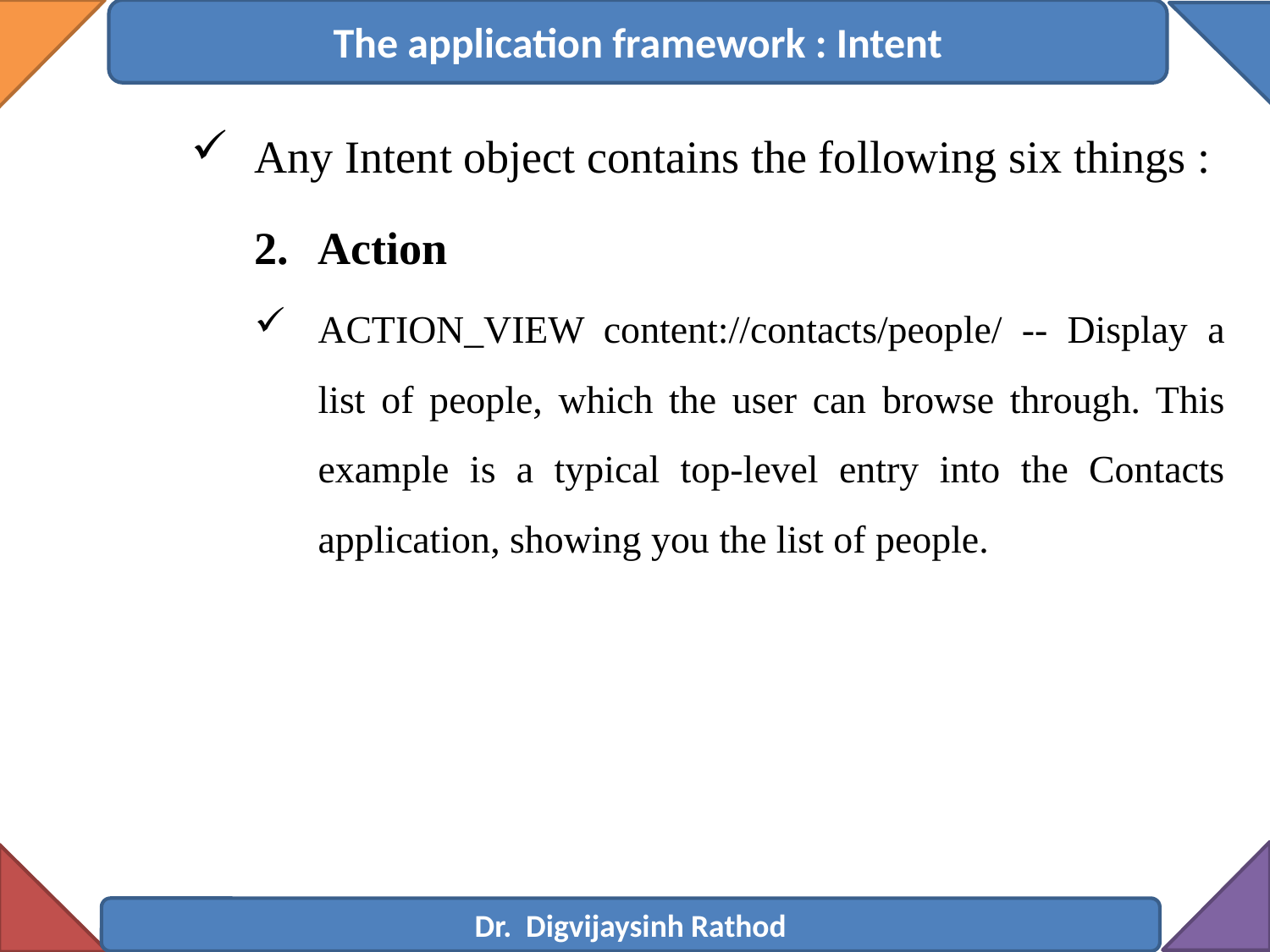

The application framework : Intent

Any Intent object contains the following six things :
Action
ACTION_VIEW content://contacts/people/ -- Display a list of people, which the user can browse through. This example is a typical top-level entry into the Contacts application, showing you the list of people.

Dr.  Digvijaysinh Rathod